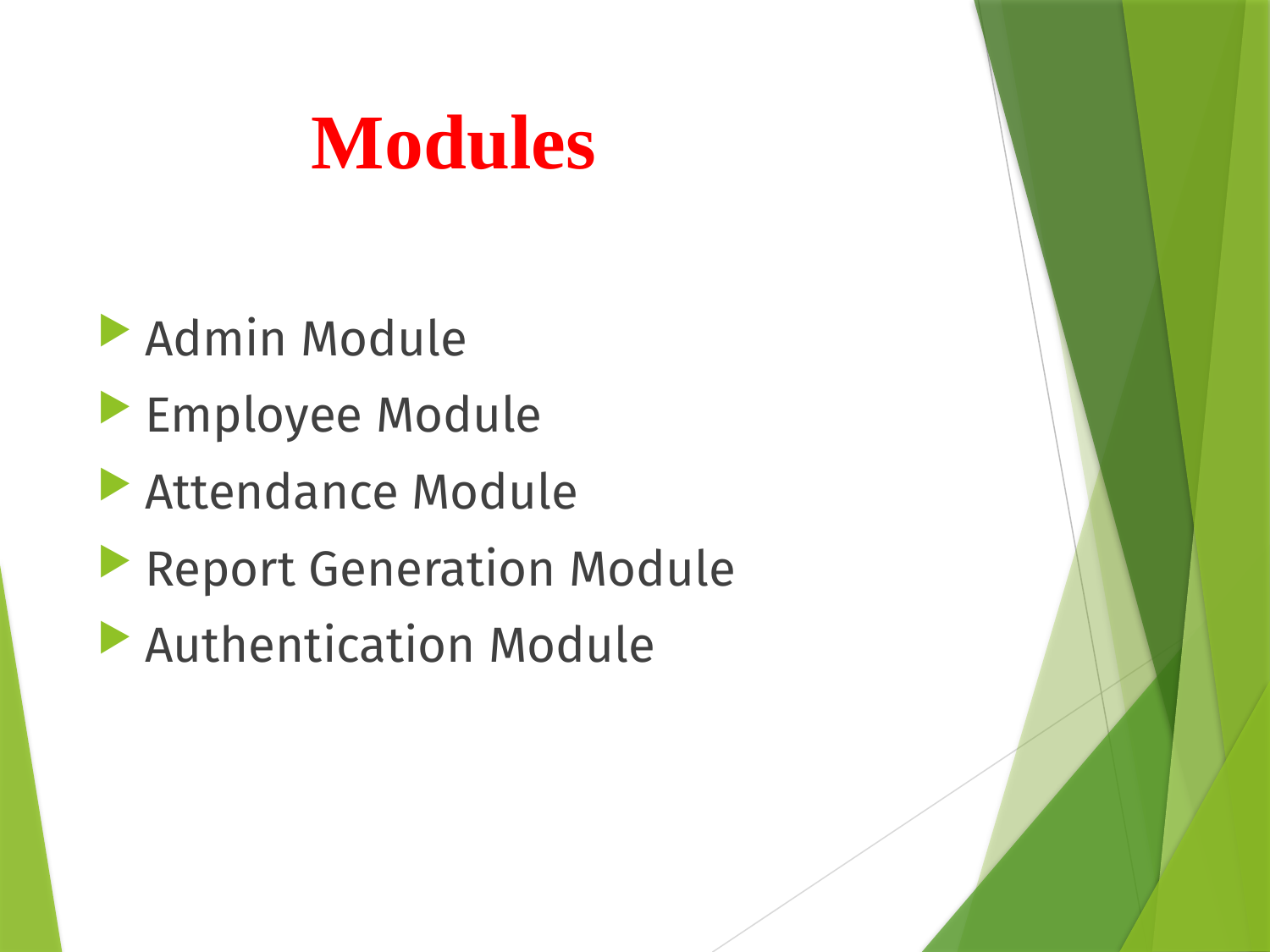

# Modules
Admin Module
Employee Module
Attendance Module
Report Generation Module
Authentication Module